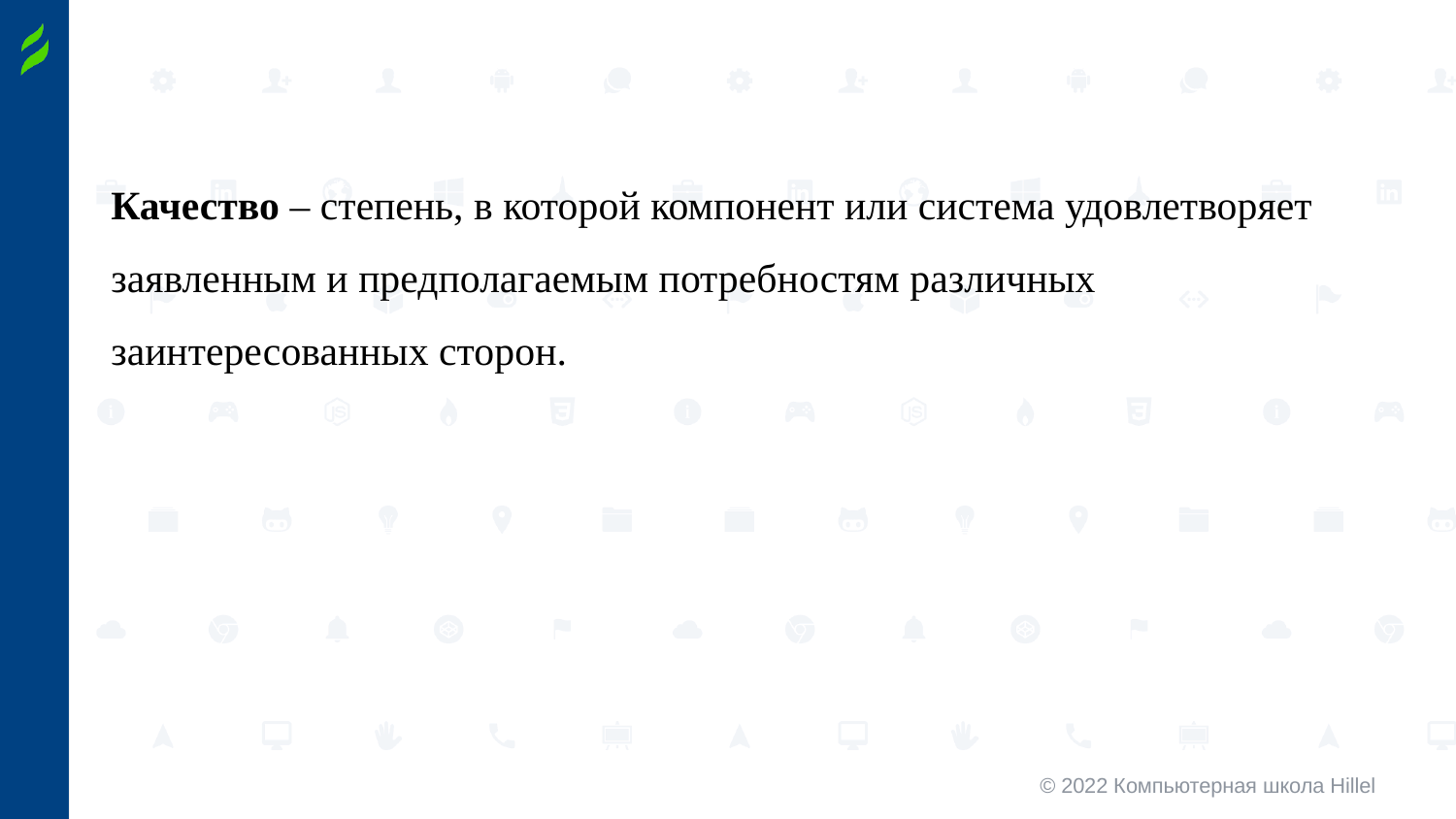

Качество – степень, в которой компонент или система удовлетворяет заявленным и предполагаемым потребностям различных заинтересованных сторон.